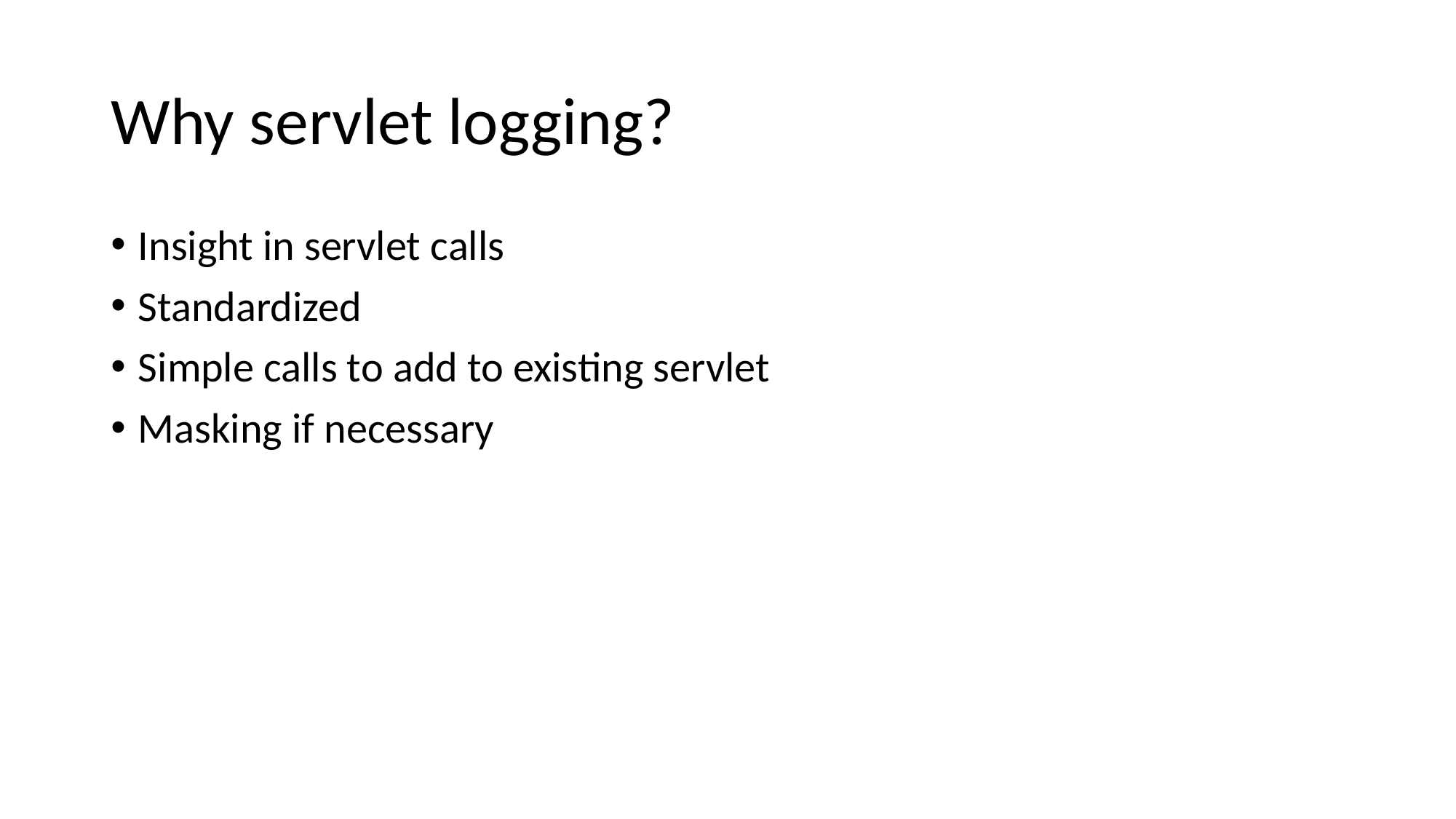

# Why servlet logging?
Insight in servlet calls
Standardized
Simple calls to add to existing servlet
Masking if necessary